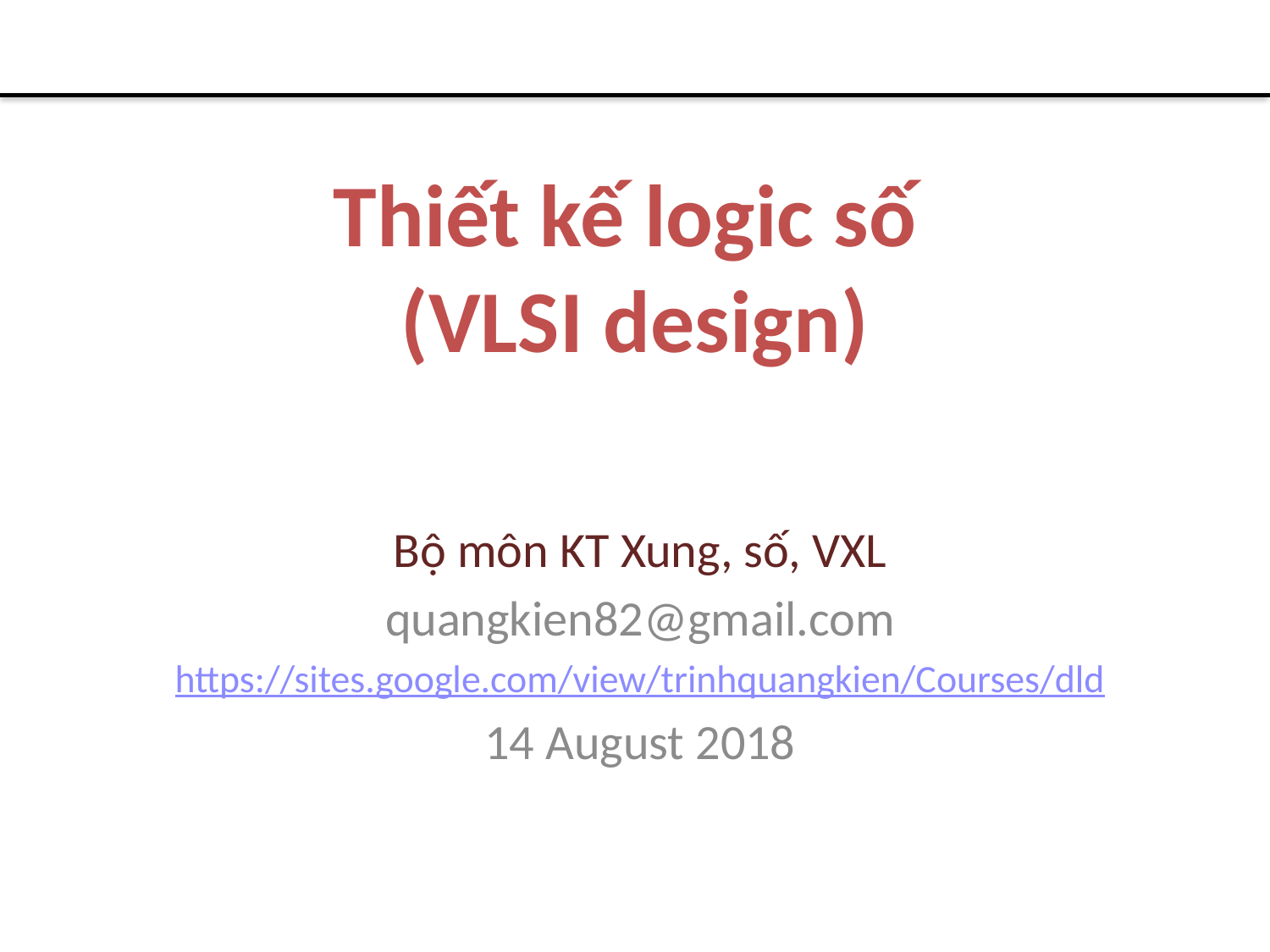

# Thiết kế logic số (VLSI design)
Bộ môn KT Xung, số, VXL
quangkien82@gmail.com
https://sites.google.com/view/trinhquangkien/Courses/dld
14 August 2018